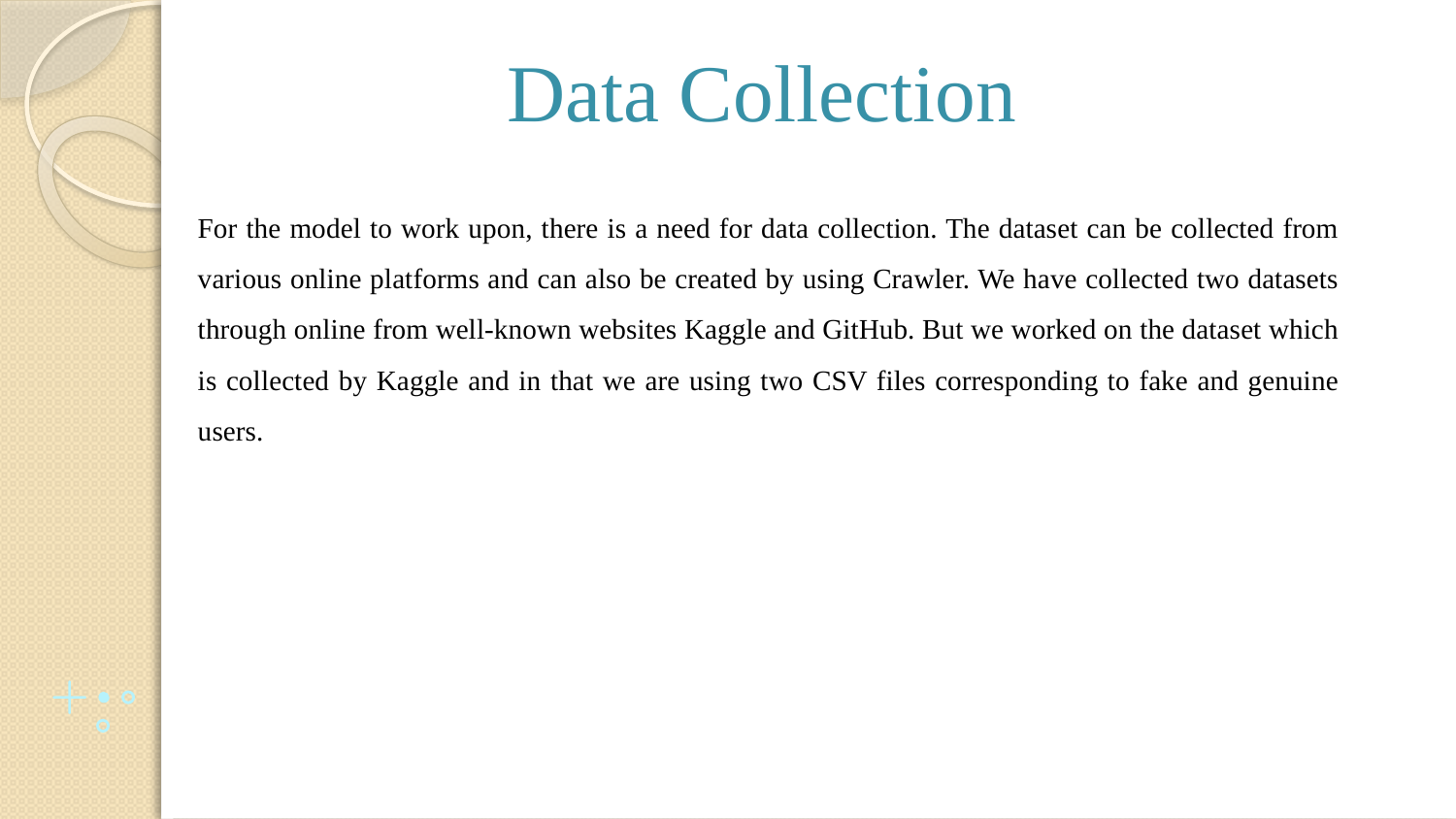

# Data Collection
For the model to work upon, there is a need for data collection. The dataset can be collected from various online platforms and can also be created by using Crawler. We have collected two datasets through online from well-known websites Kaggle and GitHub. But we worked on the dataset which is collected by Kaggle and in that we are using two CSV files corresponding to fake and genuine users.